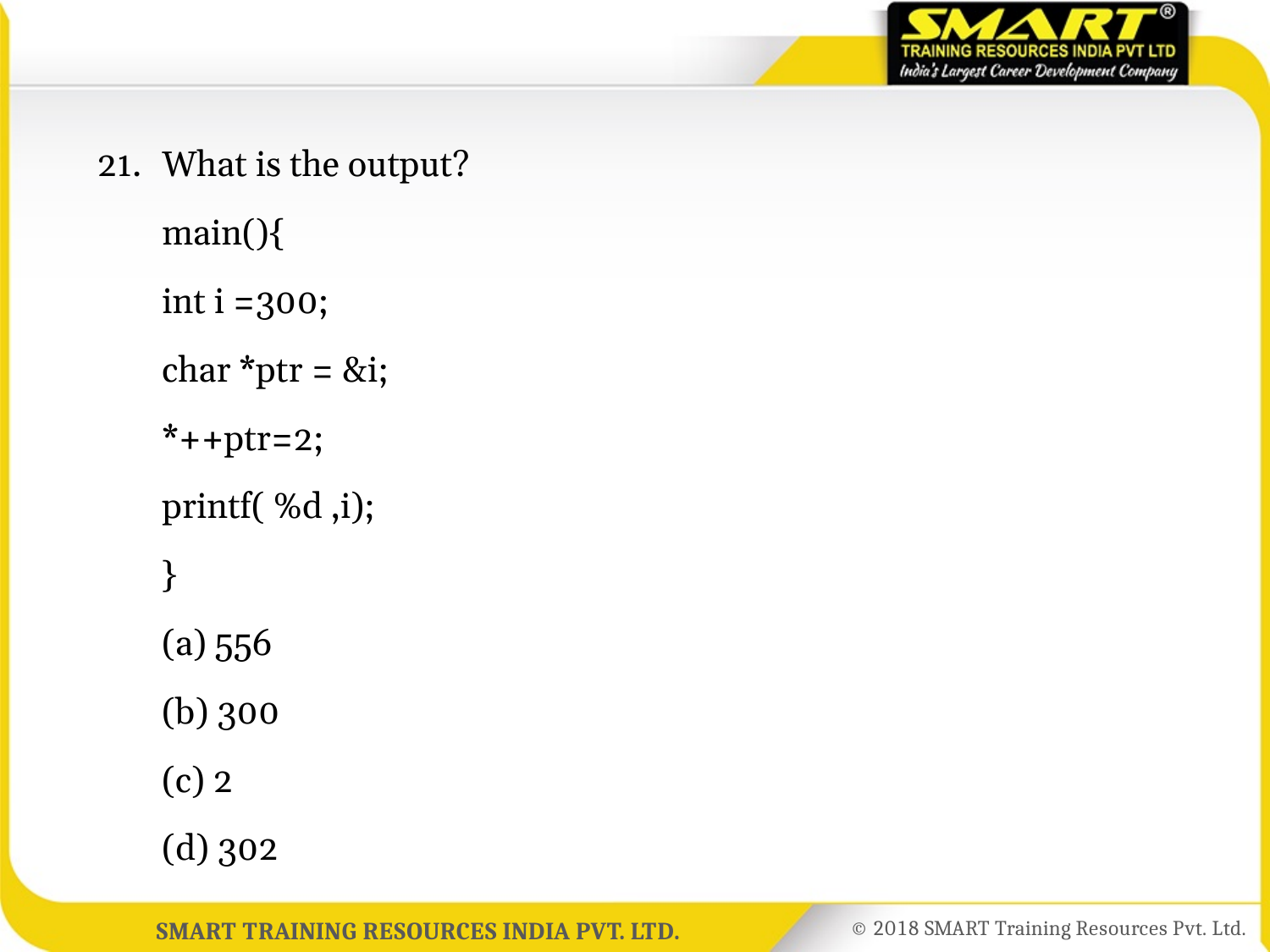

21.	What is the output?
	main(){
	int i =300;
	char *ptr = &i;
	*++ptr=2;
	printf( %d ,i);
	}
	(a) 556
	(b) 300
	(c) 2
	(d) 302